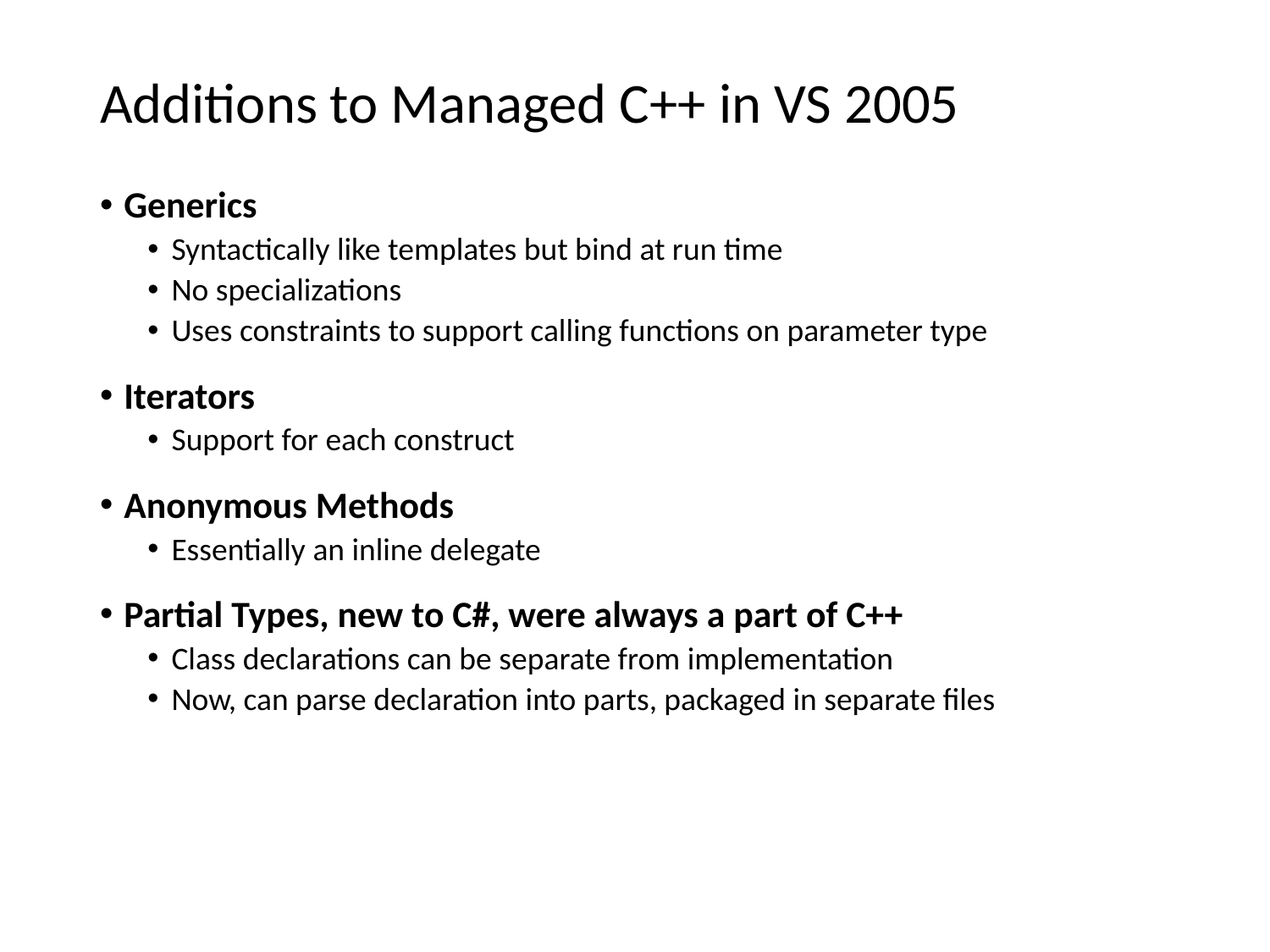

# Additions to Managed C++ in VS 2005
Generics
Syntactically like templates but bind at run time
No specializations
Uses constraints to support calling functions on parameter type
Iterators
Support for each construct
Anonymous Methods
Essentially an inline delegate
Partial Types, new to C#, were always a part of C++
Class declarations can be separate from implementation
Now, can parse declaration into parts, packaged in separate files